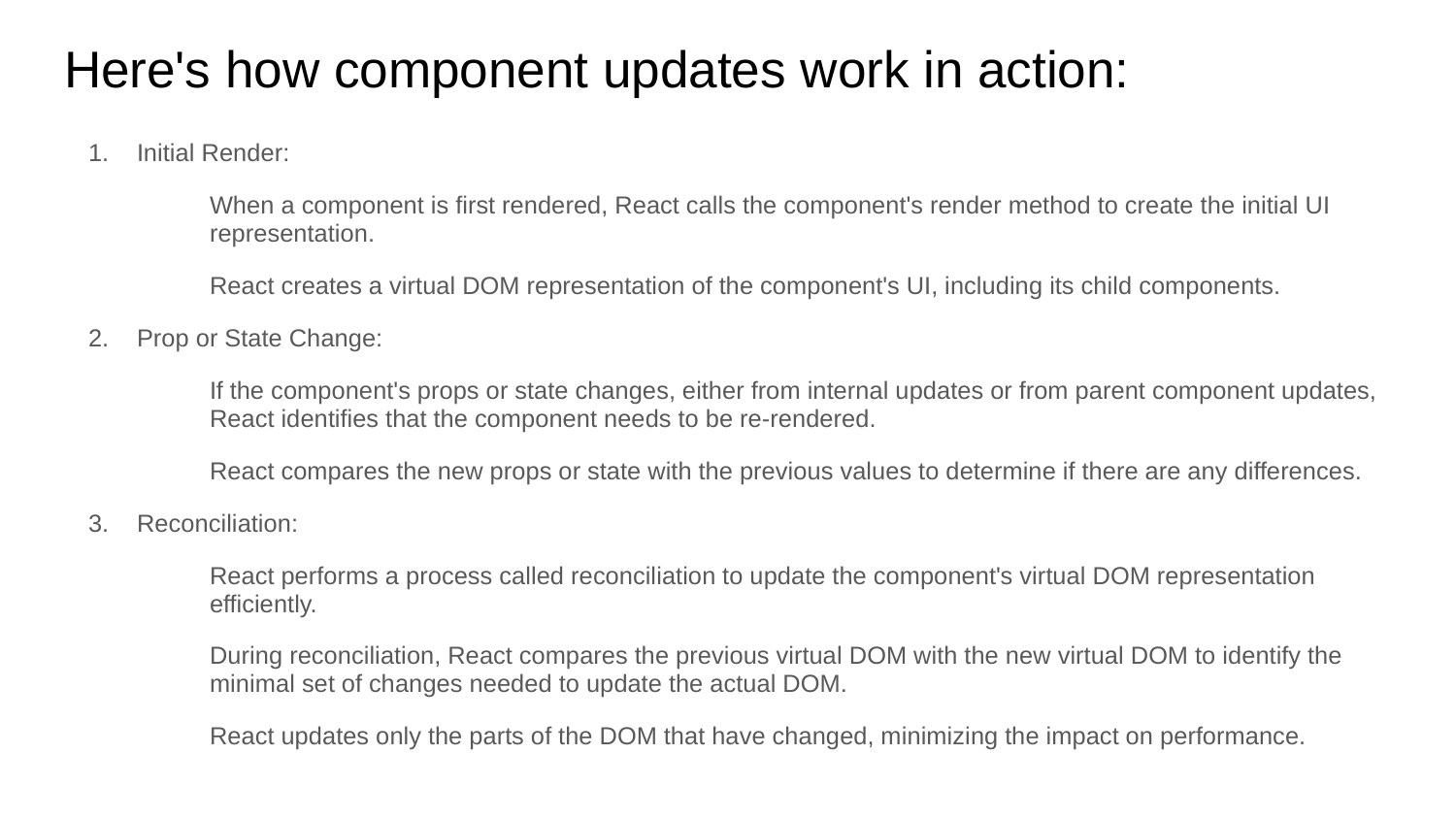

# Here's how component updates work in action:
Initial Render:
When a component is first rendered, React calls the component's render method to create the initial UI representation.
React creates a virtual DOM representation of the component's UI, including its child components.
Prop or State Change:
If the component's props or state changes, either from internal updates or from parent component updates, React identifies that the component needs to be re-rendered.
React compares the new props or state with the previous values to determine if there are any differences.
Reconciliation:
React performs a process called reconciliation to update the component's virtual DOM representation efficiently.
During reconciliation, React compares the previous virtual DOM with the new virtual DOM to identify the minimal set of changes needed to update the actual DOM.
React updates only the parts of the DOM that have changed, minimizing the impact on performance.